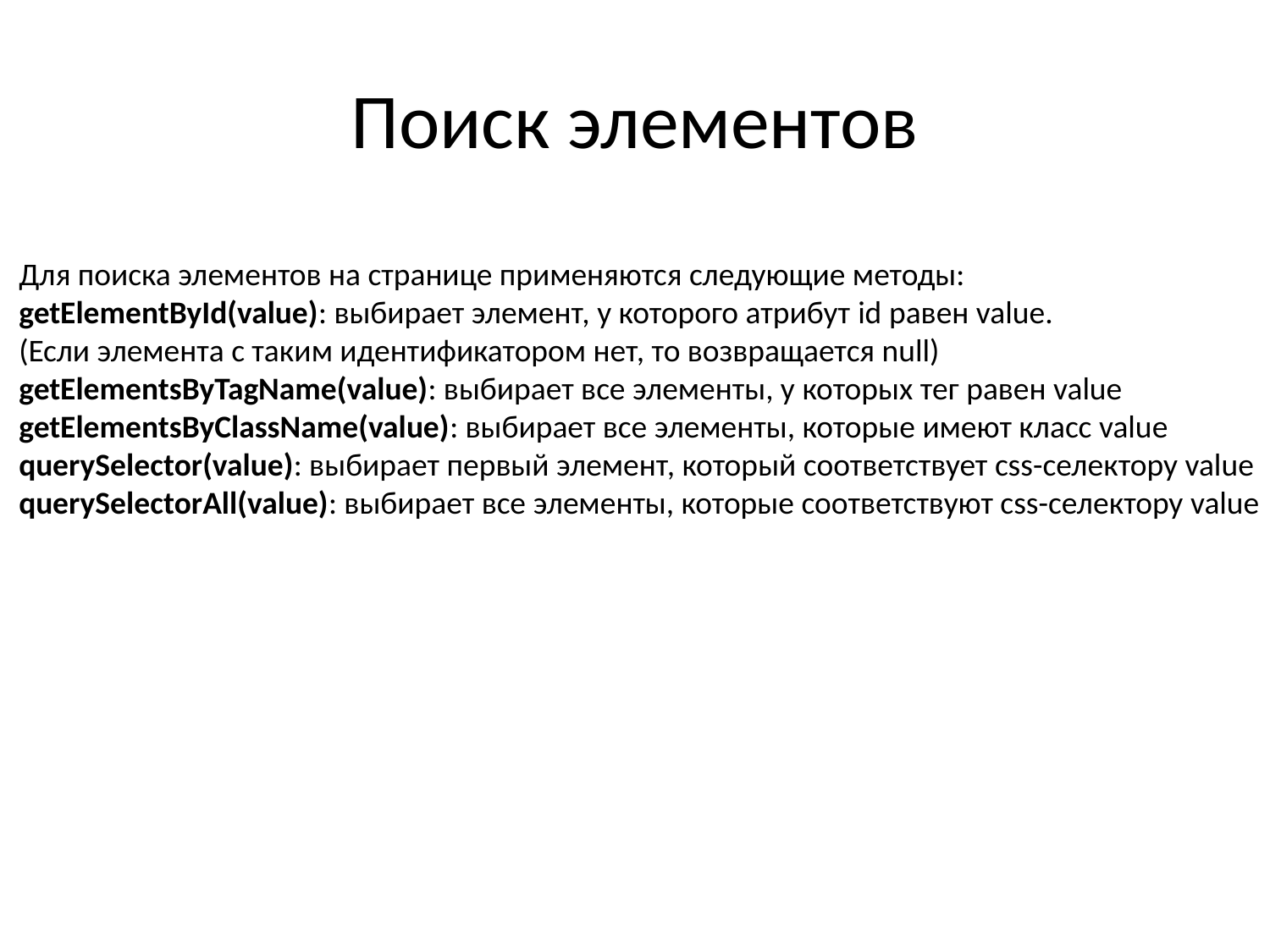

# Поиск элементов
Для поиска элементов на странице применяются следующие методы:
getElementById(value): выбирает элемент, у которого атрибут id равен value.
(Если элемента с таким идентификатором нет, то возвращается null)
getElementsByTagName(value): выбирает все элементы, у которых тег равен value
getElementsByClassName(value): выбирает все элементы, которые имеют класс value
querySelector(value): выбирает первый элемент, который соответствует css-селектору value
querySelectorAll(value): выбирает все элементы, которые соответствуют css-селектору value